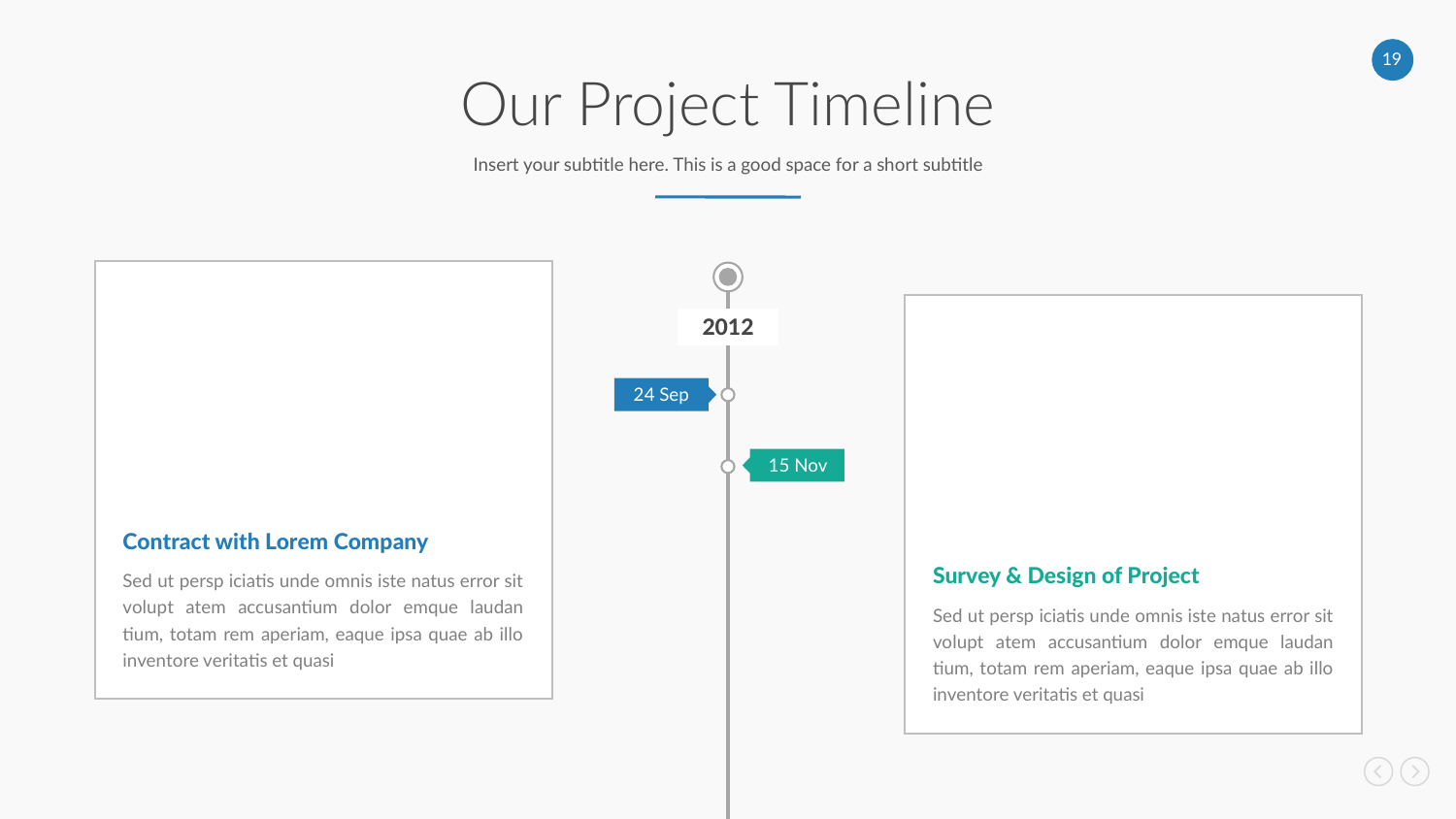

Our Project Timeline
Insert your subtitle here. This is a good space for a short subtitle

2012

24 Sep

15 Nov

Contract with Lorem Company
Survey & Design of Project
Sed ut persp iciatis unde omnis iste natus error sit volupt atem accusantium dolor emque laudan tium, totam rem aperiam, eaque ipsa quae ab illo inventore veritatis et quasi
Sed ut persp iciatis unde omnis iste natus error sit volupt atem accusantium dolor emque laudan tium, totam rem aperiam, eaque ipsa quae ab illo inventore veritatis et quasi